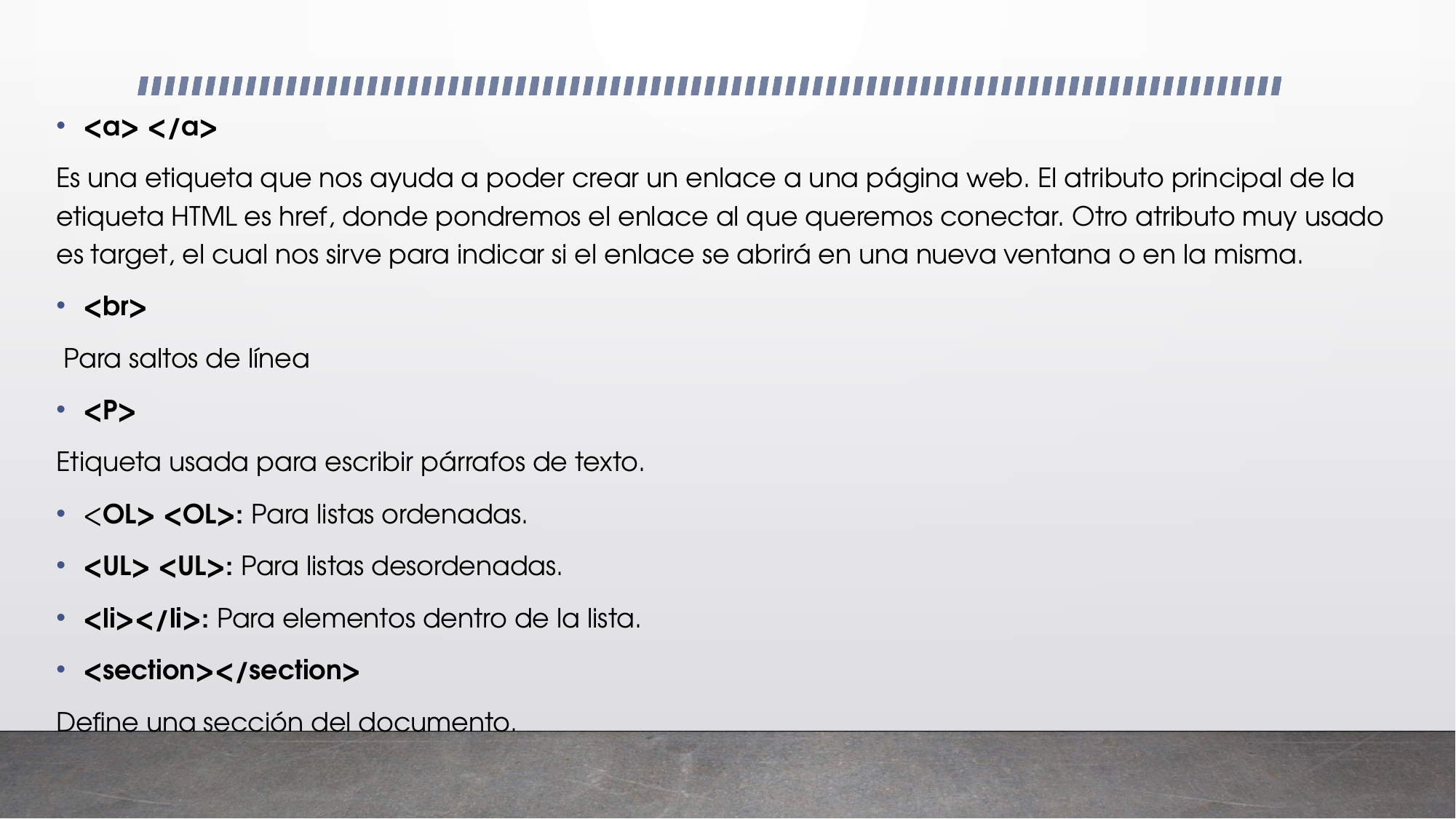

<a> </a>
Es una etiqueta que nos ayuda a poder crear un enlace a una página web. El atributo principal de la etiqueta HTML es href, donde pondremos el enlace al que queremos conectar. Otro atributo muy usado es target, el cual nos sirve para indicar si el enlace se abrirá en una nueva ventana o en la misma.
<br>
 Para saltos de línea
<P>
Etiqueta usada para escribir párrafos de texto.
<OL> <OL>: Para listas ordenadas.
<UL> <UL>: Para listas desordenadas.
<li></li>: Para elementos dentro de la lista.
<section></section>
Define una sección del documento.